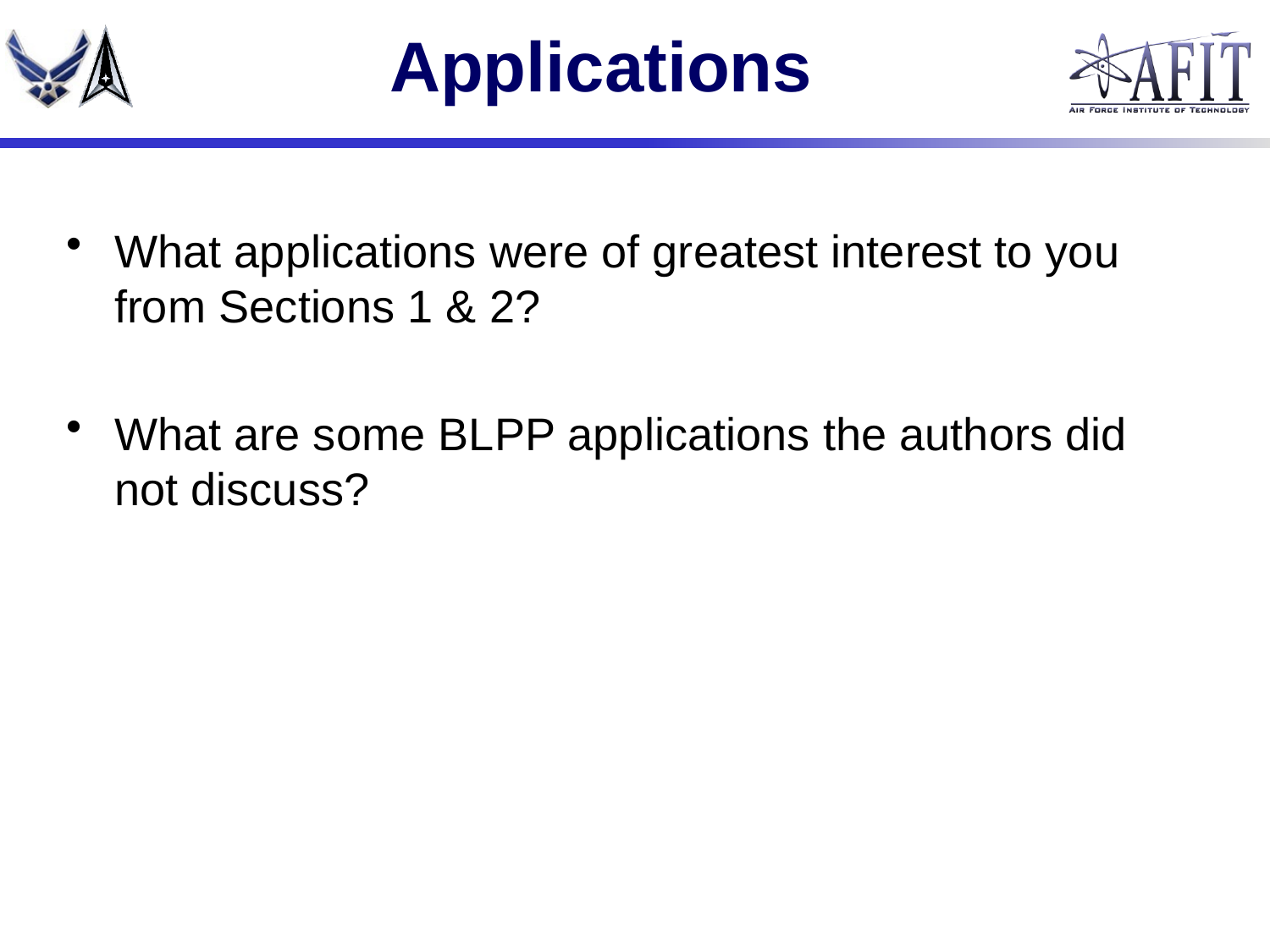

# Applications
What applications were of greatest interest to you from Sections 1 & 2?

What are some BLPP applications the authors did not discuss?